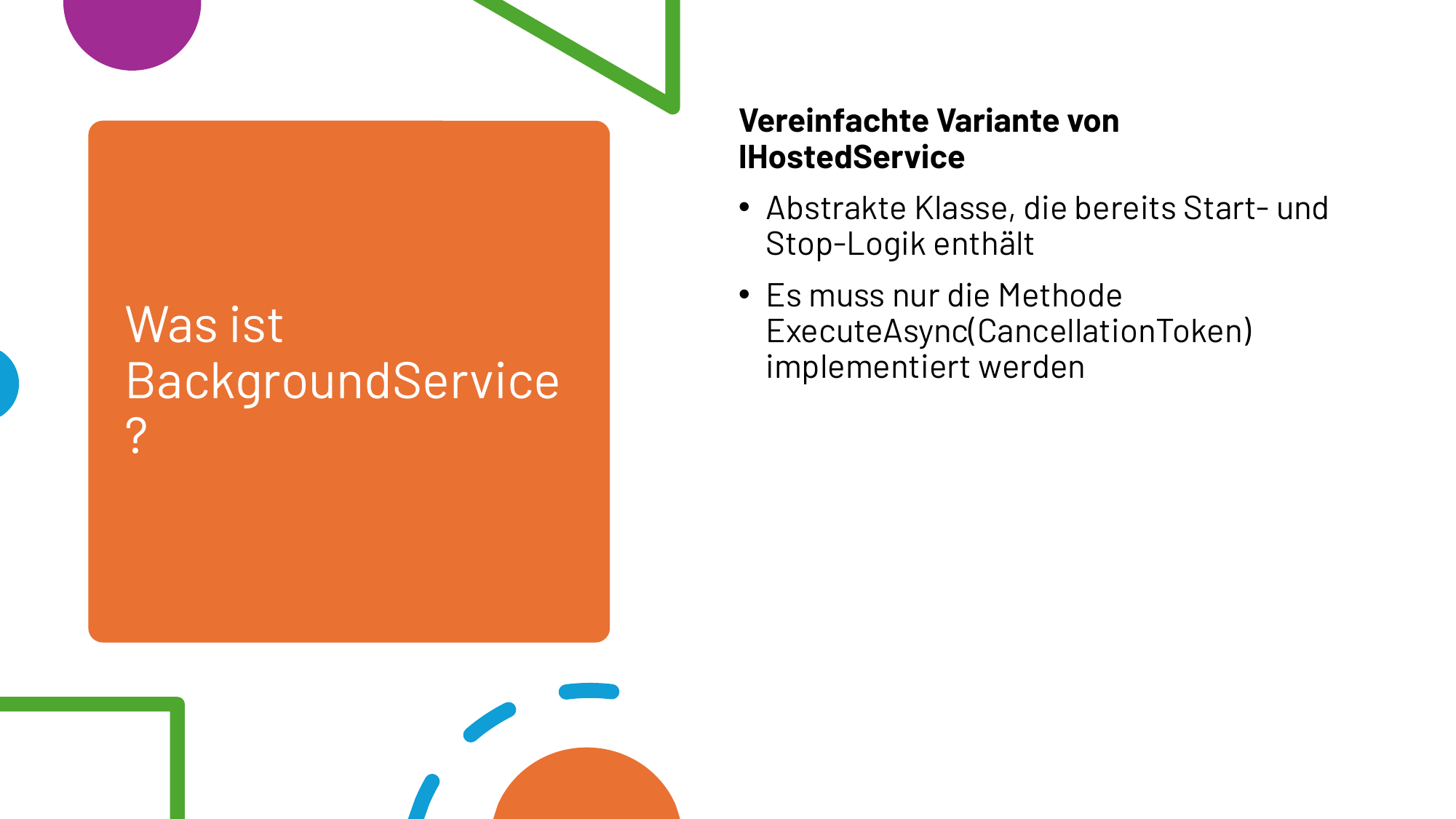

Vereinfachte Variante von IHostedService
Abstrakte Klasse, die bereits Start- und Stop-Logik enthält
Es muss nur die Methode ExecuteAsync(CancellationToken) implementiert werden

# Was ist BackgroundService?